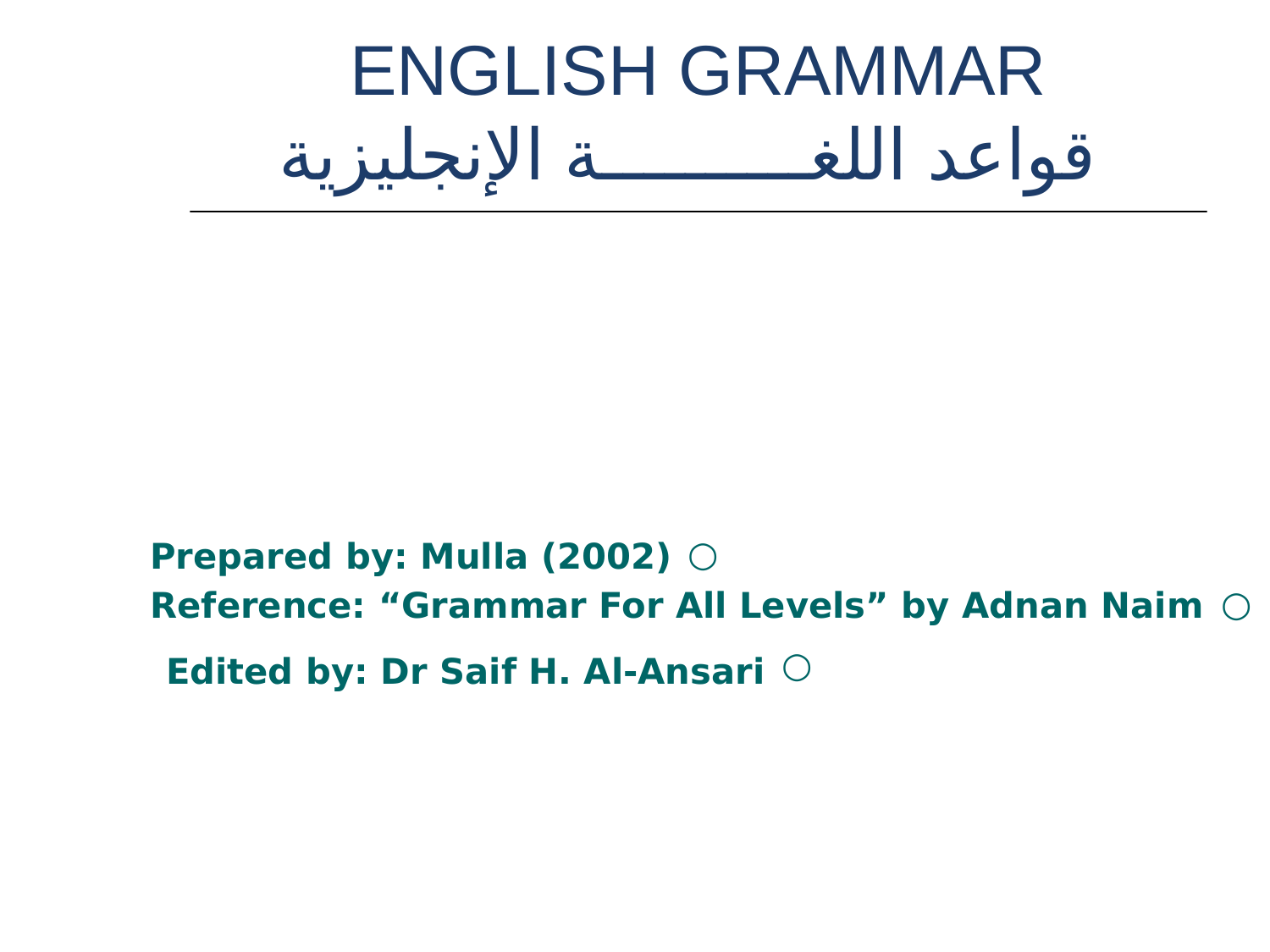

# ENGLISH GRAMMAR قواعد اللغــــــــــة الإنجليزية

Prepared by: Mulla (2002)
Reference: “Grammar For All Levels” by Adnan Naim
Edited by: Dr Saif H. Al-Ansari